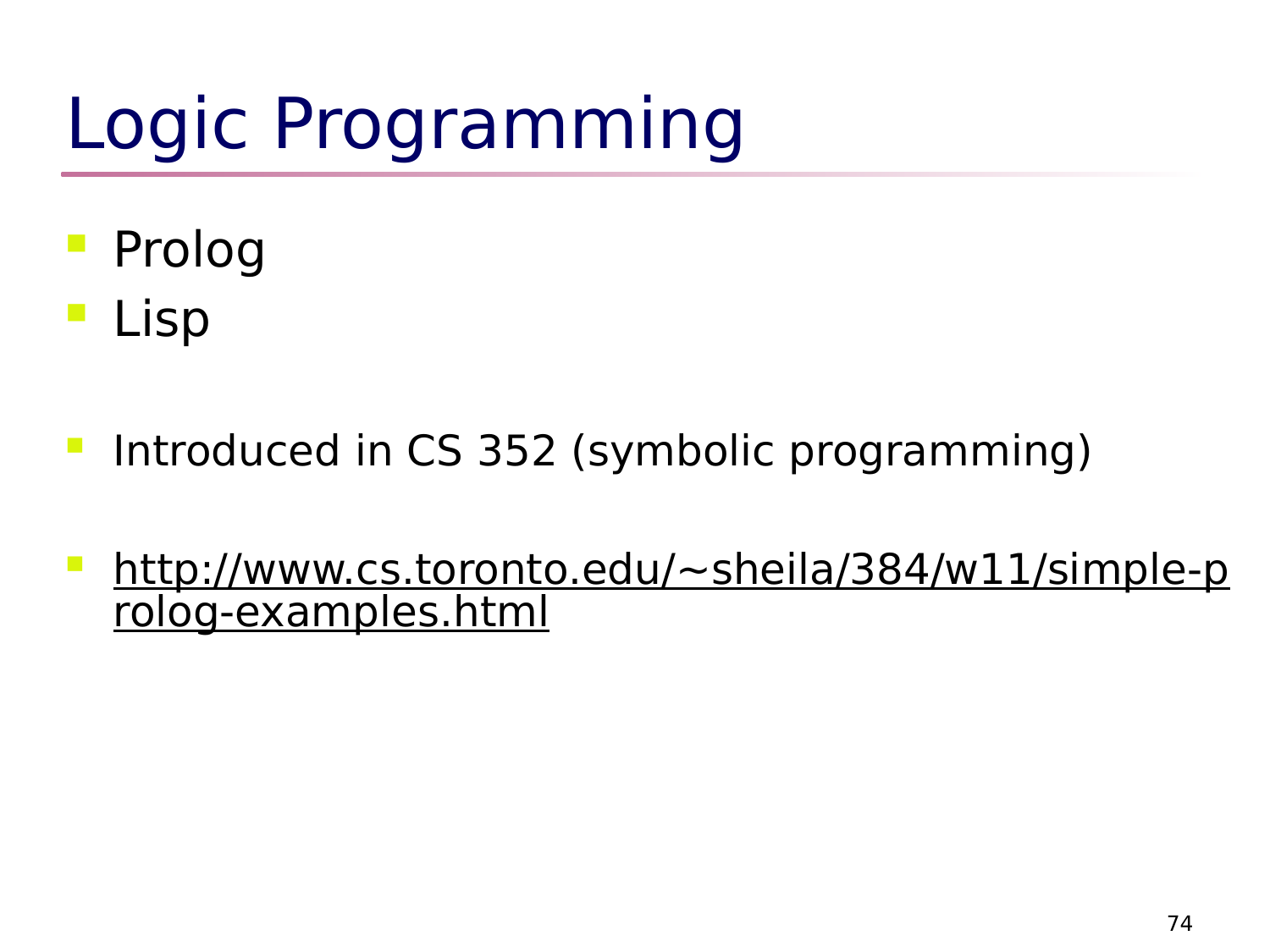

# Logic Programming
Prolog
Lisp

Introduced in CS 352 (symbolic programming)

http://www.cs.toronto.edu/~sheila/384/w11/simple-prolog-examples.html

74